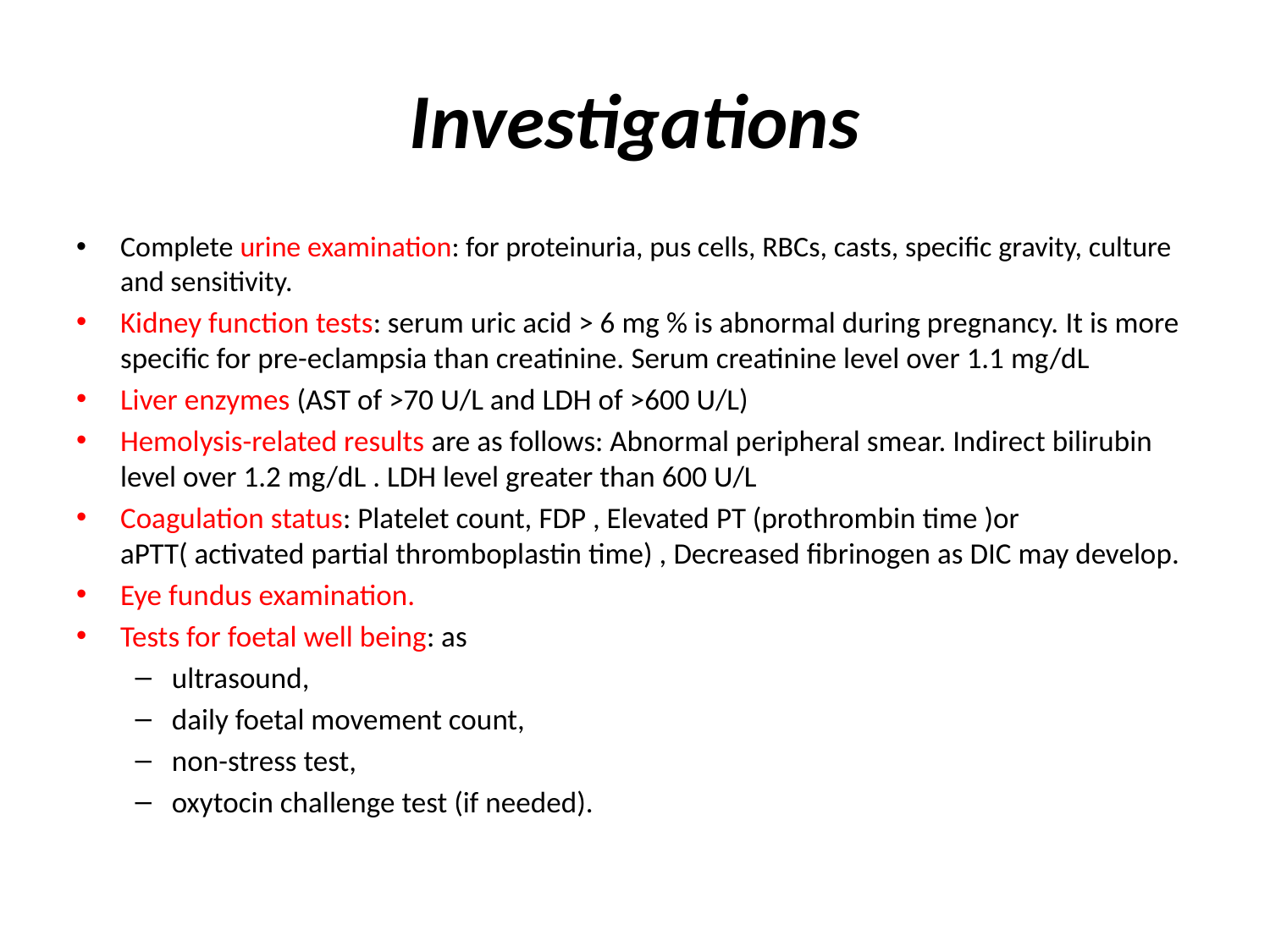

# Investigations
Complete urine examination: for proteinuria, pus cells, RBCs, casts, specific gravity, culture and sensitivity.
Kidney function tests: serum uric acid > 6 mg % is abnormal during pregnancy. It is more specific for pre-eclampsia than creatinine. Serum creatinine level over 1.1 mg/dL
Liver enzymes (AST of >70 U/L and LDH of >600 U/L)
Hemolysis-related results are as follows: Abnormal peripheral smear. Indirect bilirubin level over 1.2 mg/dL . LDH level greater than 600 U/L
Coagulation status: Platelet count, FDP , Elevated PT (prothrombin time )or aPTT( activated partial thromboplastin time) , Decreased fibrinogen as DIC may develop.
Eye fundus examination.
Tests for foetal well being: as
ultrasound,
daily foetal movement count,
non-stress test,
oxytocin challenge test (if needed).